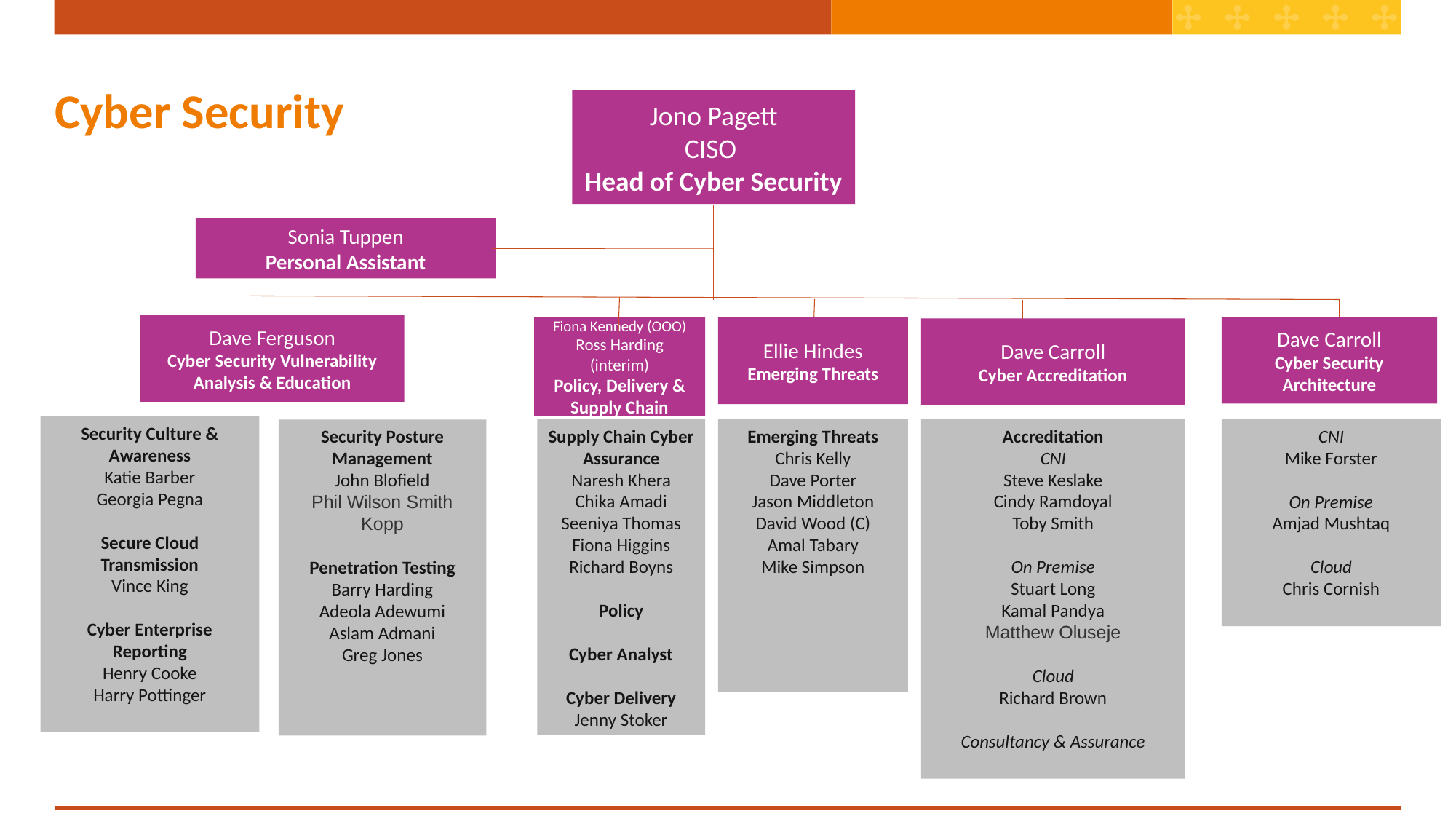

# Cyber Security
Jono Pagett
CISO
Head of Cyber Security
Sonia Tuppen
Personal Assistant
Dave Ferguson
Cyber Security Vulnerability Analysis & Education
Ellie Hindes
Emerging Threats
Dave Carroll
Cyber Security Architecture
Fiona Kennedy (OOO)
Ross Harding (interim)
Policy, Delivery & Supply Chain
Dave Carroll
Cyber Accreditation
Security Culture & Awareness
Katie Barber
Georgia Pegna

Secure Cloud Transmission
Vince King

Cyber Enterprise Reporting
Henry Cooke
Harry Pottinger

Supply Chain Cyber Assurance
Naresh Khera
Chika Amadi
Seeniya Thomas
Fiona Higgins
Richard Boyns

Policy

Cyber Analyst

Cyber Delivery
Jenny Stoker
Emerging Threats
Chris Kelly
Dave Porter
Jason Middleton
David Wood (C)
Amal Tabary
Mike Simpson

Accreditation
CNI
Steve Keslake
Cindy Ramdoyal
Toby Smith

On Premise
Stuart Long
Kamal Pandya
Matthew Oluseje

Cloud
Richard Brown

Consultancy & Assurance

CNI
Mike Forster

On Premise
Amjad Mushtaq

Cloud
Chris Cornish

Security Posture Management
John Blofield
Phil Wilson Smith Kopp

Penetration Testing
Barry Harding
Adeola Adewumi
Aslam Admani
Greg Jones